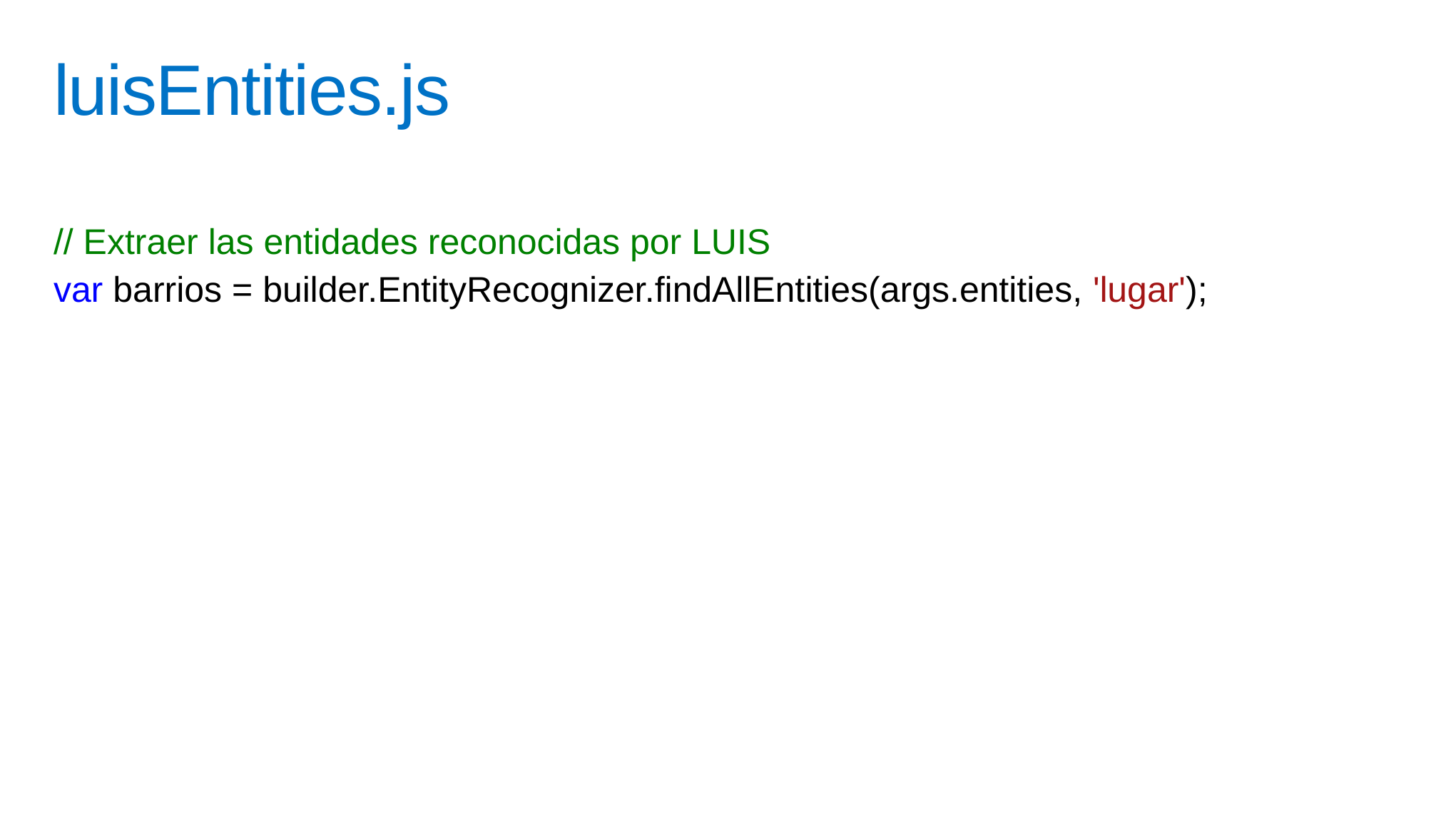

# luisEntities.js
// Extraer las entidades reconocidas por LUIS
var barrios = builder.EntityRecognizer.findAllEntities(args.entities, 'lugar');